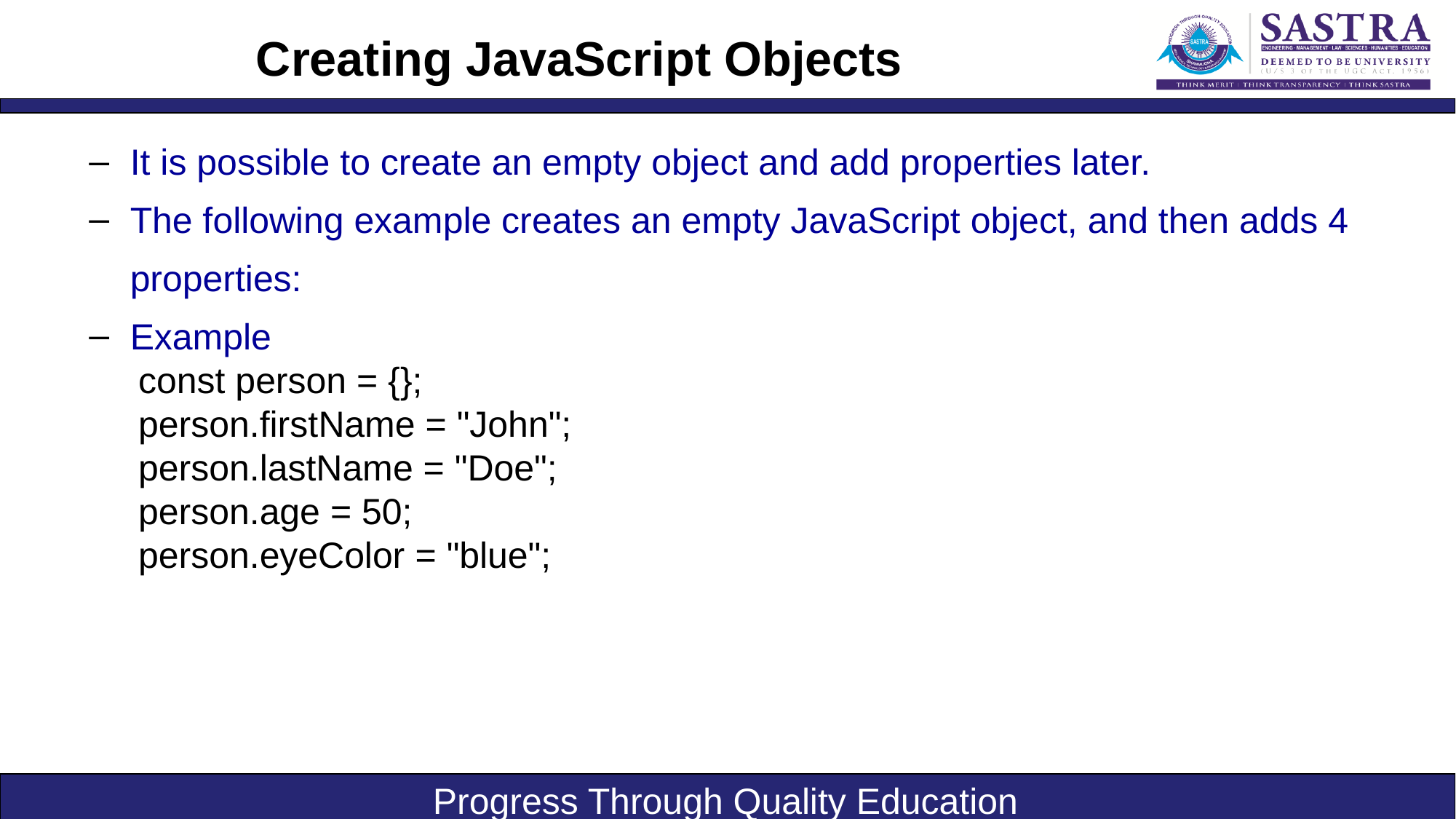

# Creating JavaScript Objects
It is possible to create an empty object and add properties later.
The following example creates an empty JavaScript object, and then adds 4 properties:
Example
const person = {};
person.firstName = "John";
person.lastName = "Doe";
person.age = 50;
person.eyeColor = "blue";